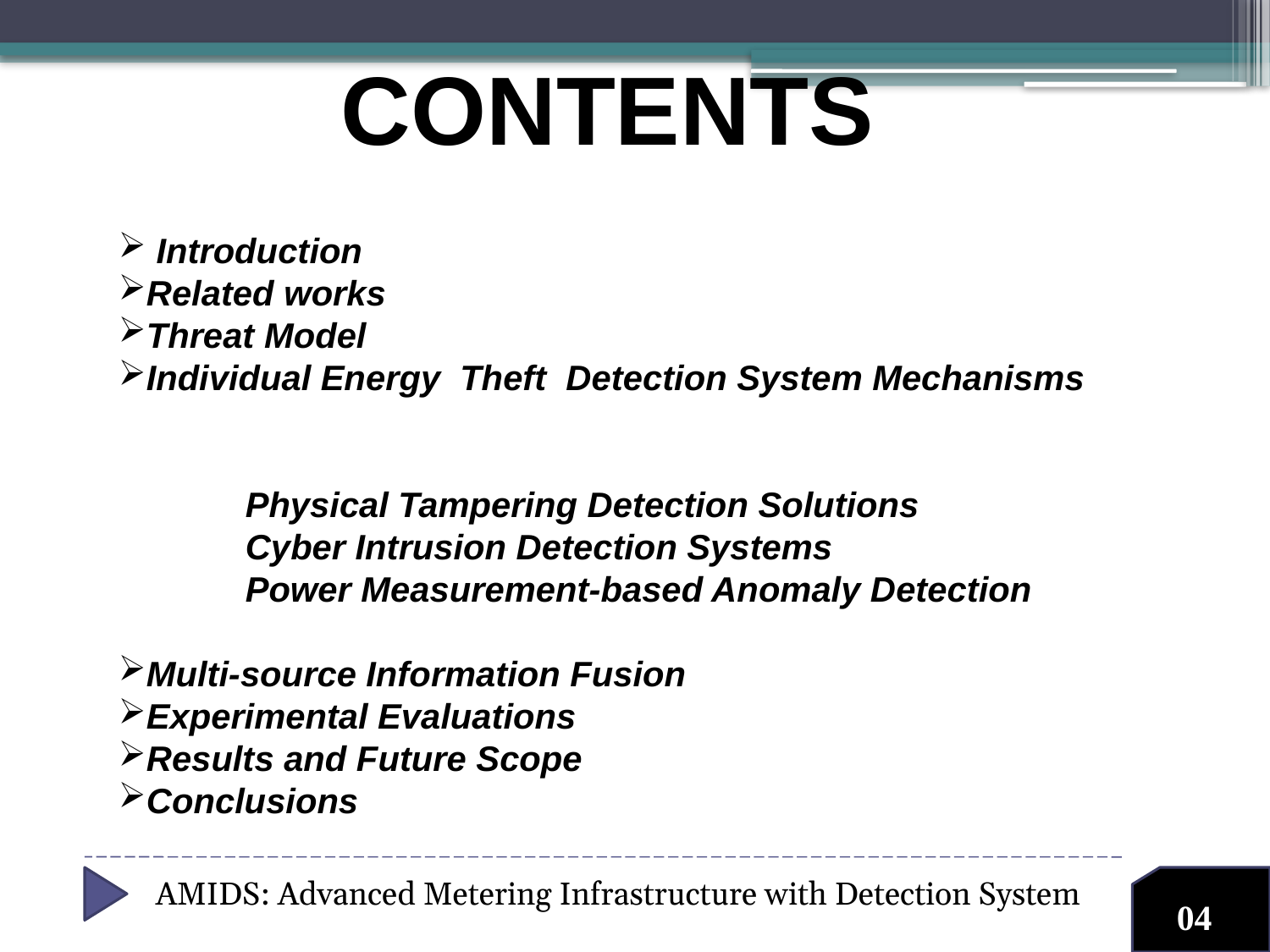

CONTENTS
 Introduction
Related works
Threat Model
Individual Energy  Theft  Detection System Mechanisms
	Physical Tampering Detection Solutions
	Cyber Intrusion Detection Systems
	Power Measurement-based Anomaly Detection
Multi-source Information Fusion
Experimental Evaluations
Results and Future Scope
Conclusions

AMIDS: Advanced Metering Infrastructure with Detection System

04